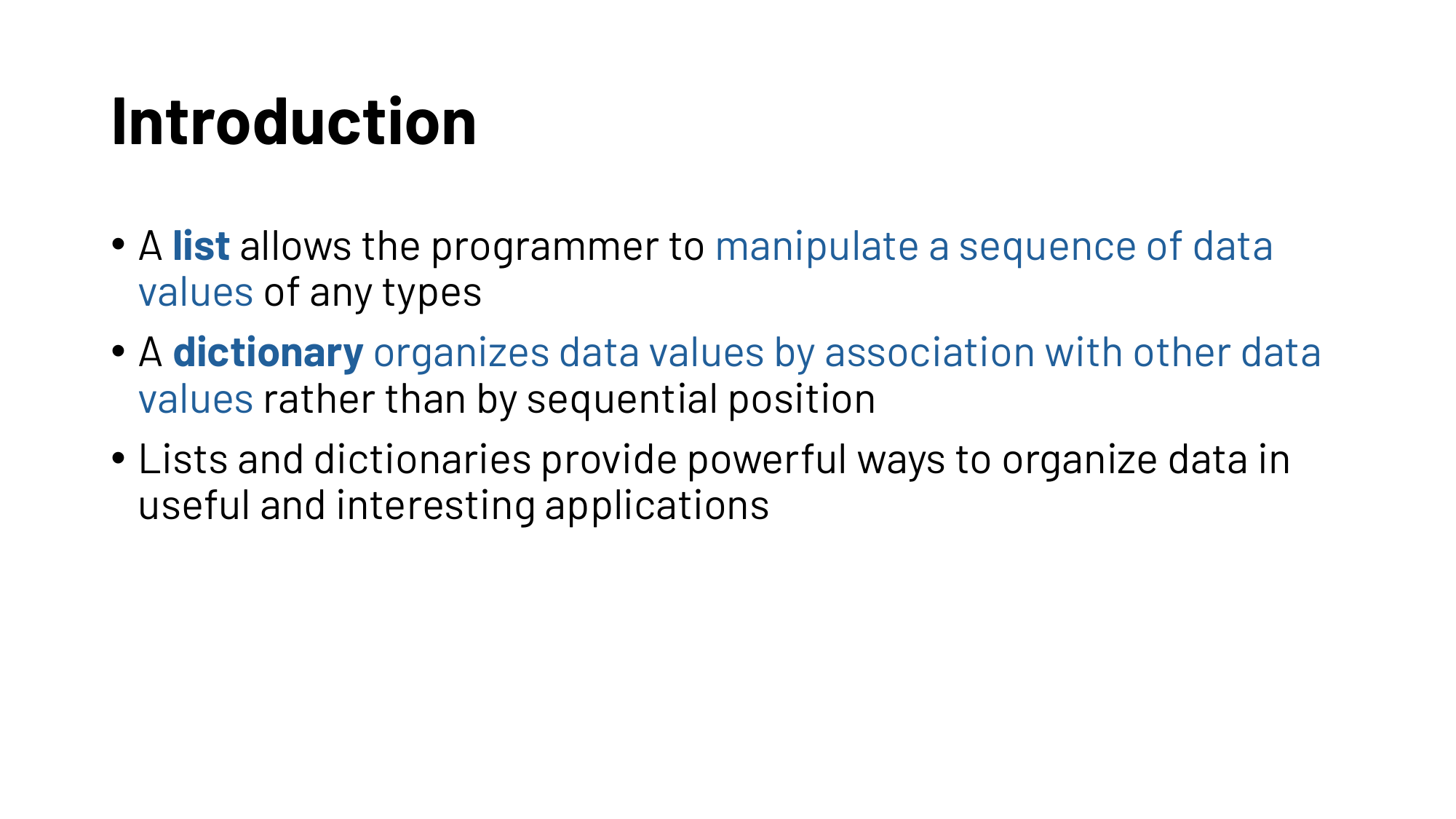

# Introduction
A list allows the programmer to manipulate a sequence of data values of any types
A dictionary organizes data values by association with other data values rather than by sequential position
Lists and dictionaries provide powerful ways to organize data in useful and interesting applications